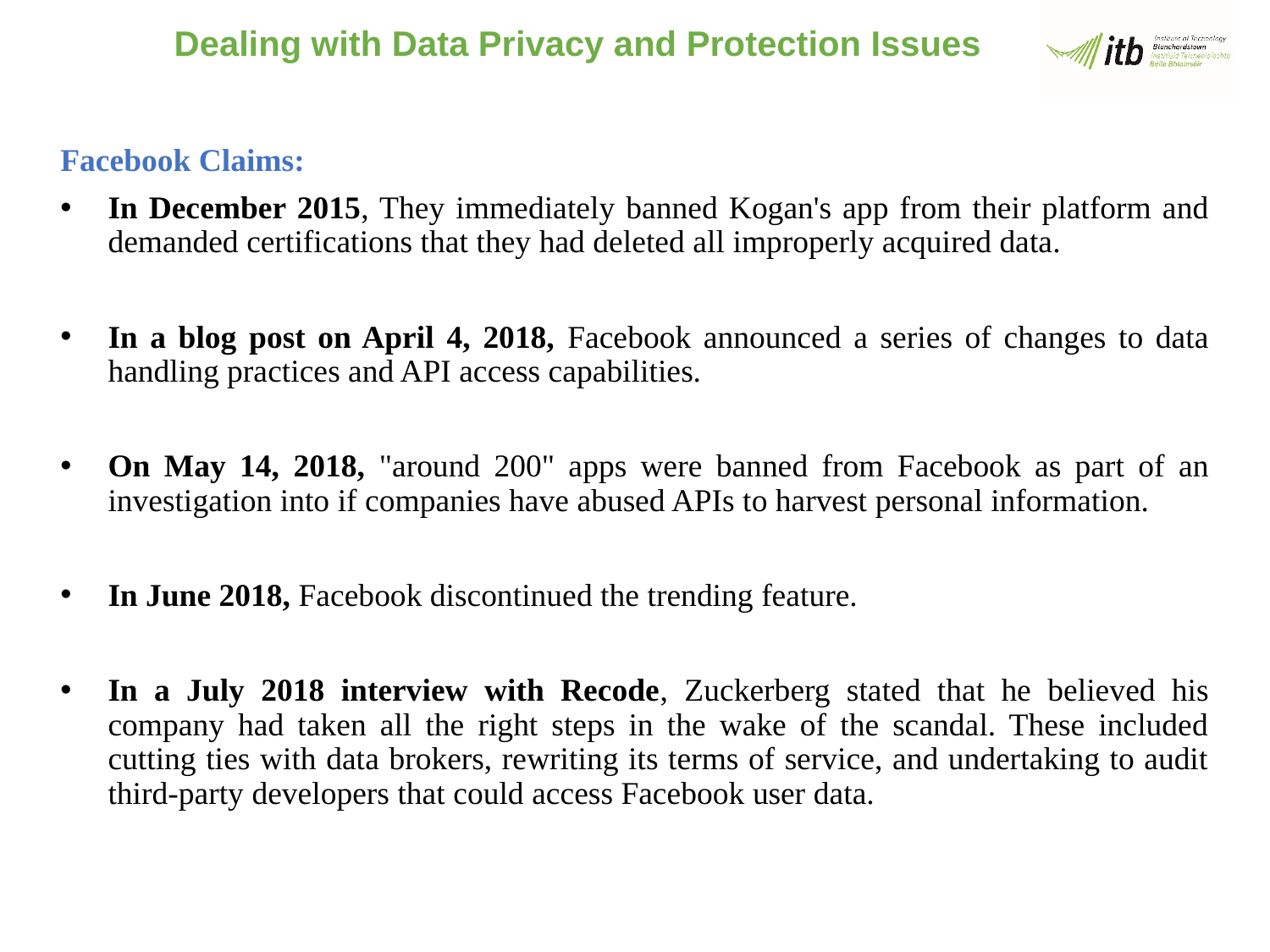

# Dealing with Data Privacy and Protection Issues
Facebook Claims:
In December 2015, They immediately banned Kogan's app from their platform and demanded certifications that they had deleted all improperly acquired data.

In a blog post on April 4, 2018, Facebook announced a series of changes to data handling practices and API access capabilities.

On May 14, 2018, "around 200" apps were banned from Facebook as part of an investigation into if companies have abused APIs to harvest personal information.

In June 2018, Facebook discontinued the trending feature.

In a July 2018 interview with Recode, Zuckerberg stated that he believed his company had taken all the right steps in the wake of the scandal. These included cutting ties with data brokers, rewriting its terms of service, and undertaking to audit third-party developers that could access Facebook user data.